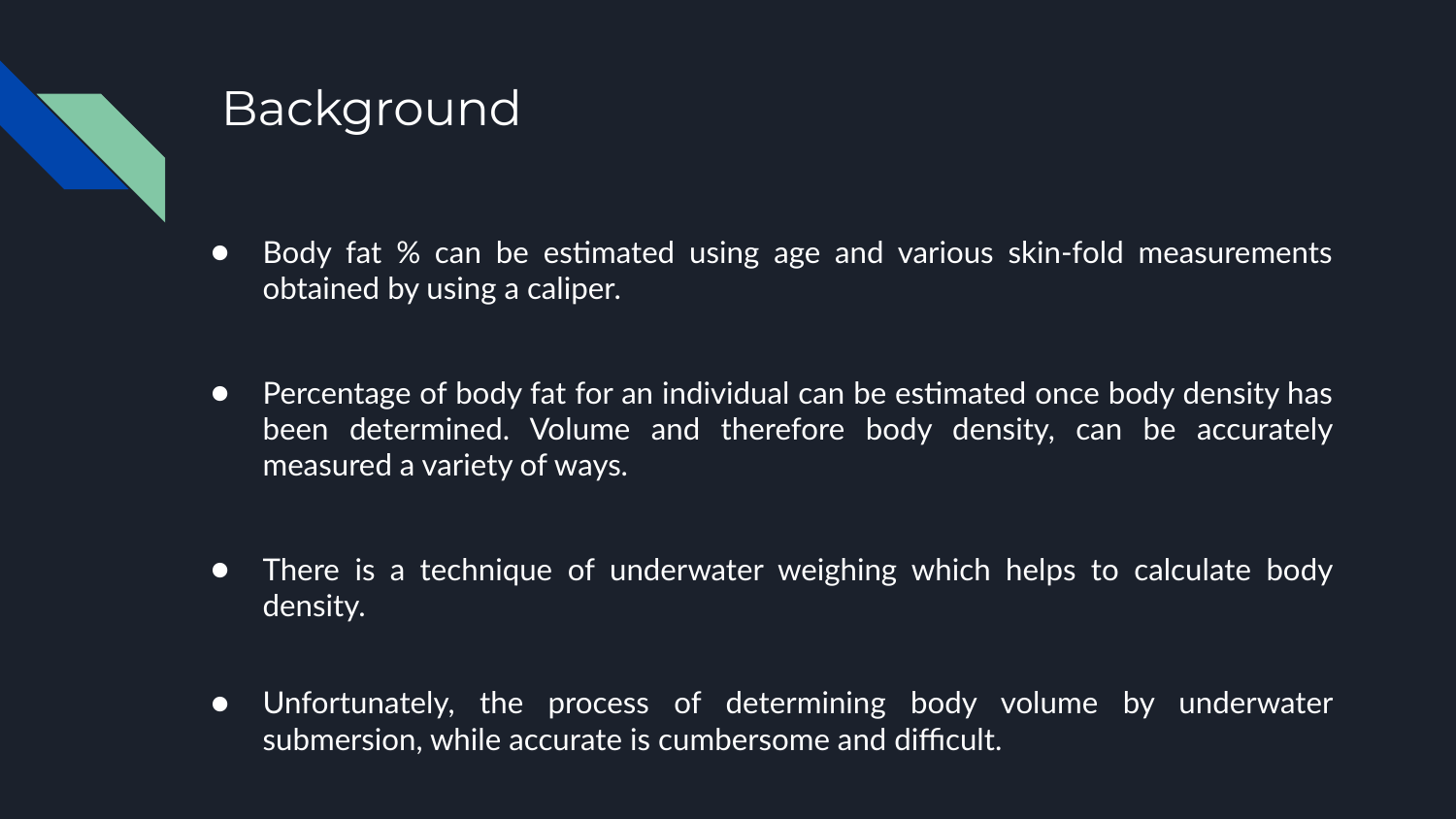

# Background
Body fat % can be estimated using age and various skin-fold measurements obtained by using a caliper.

Percentage of body fat for an individual can be estimated once body density has been determined. Volume and therefore body density, can be accurately measured a variety of ways.

There is a technique of underwater weighing which helps to calculate body density.

Unfortunately, the process of determining body volume by underwater submersion, while accurate is cumbersome and difficult.